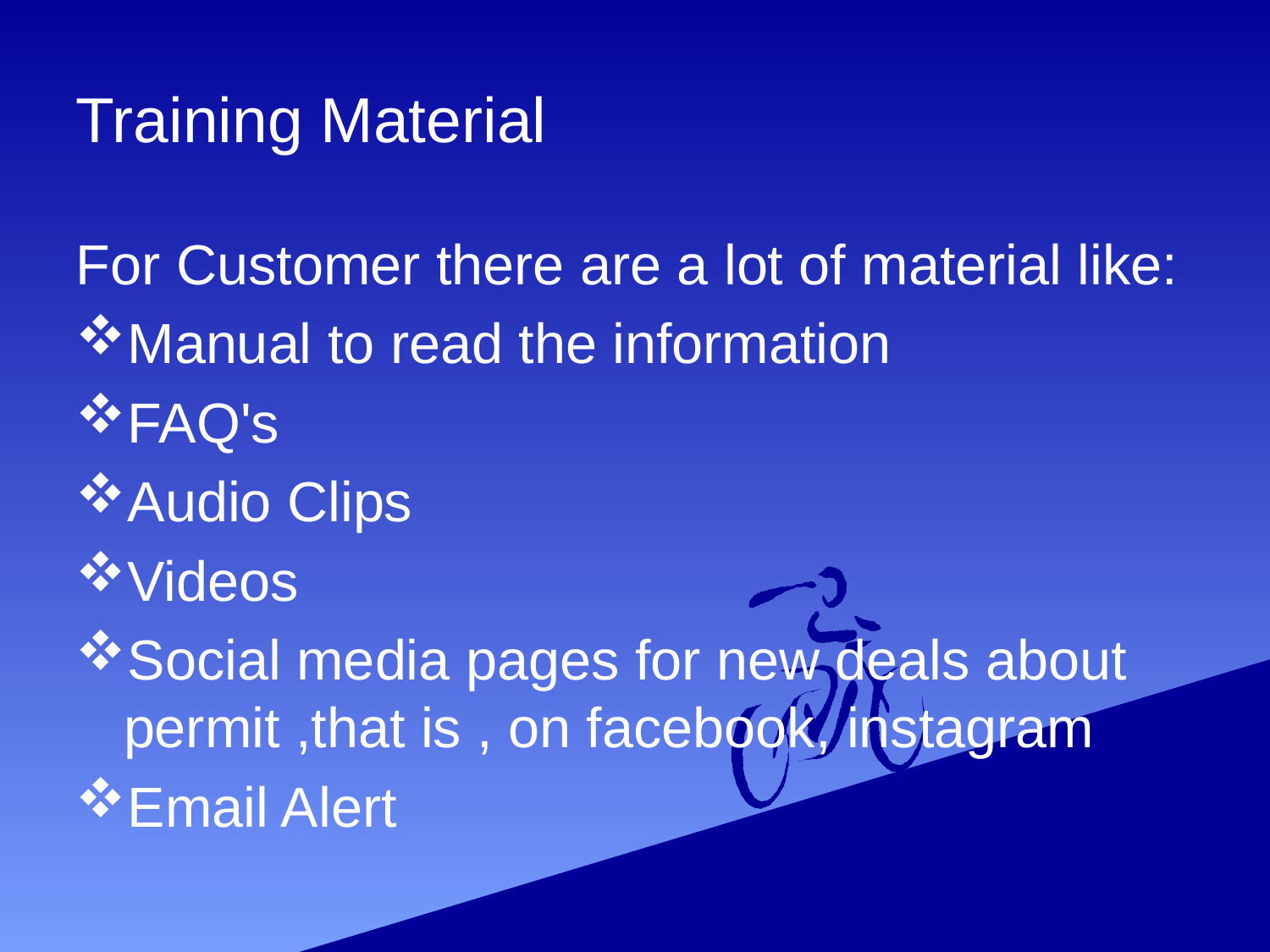

# Training Material
For Customer there are a lot of material like:
Manual to read the information
FAQ's
Audio Clips
Videos
Social media pages for new deals about permit ,that is , on facebook, instagram
Email Alert